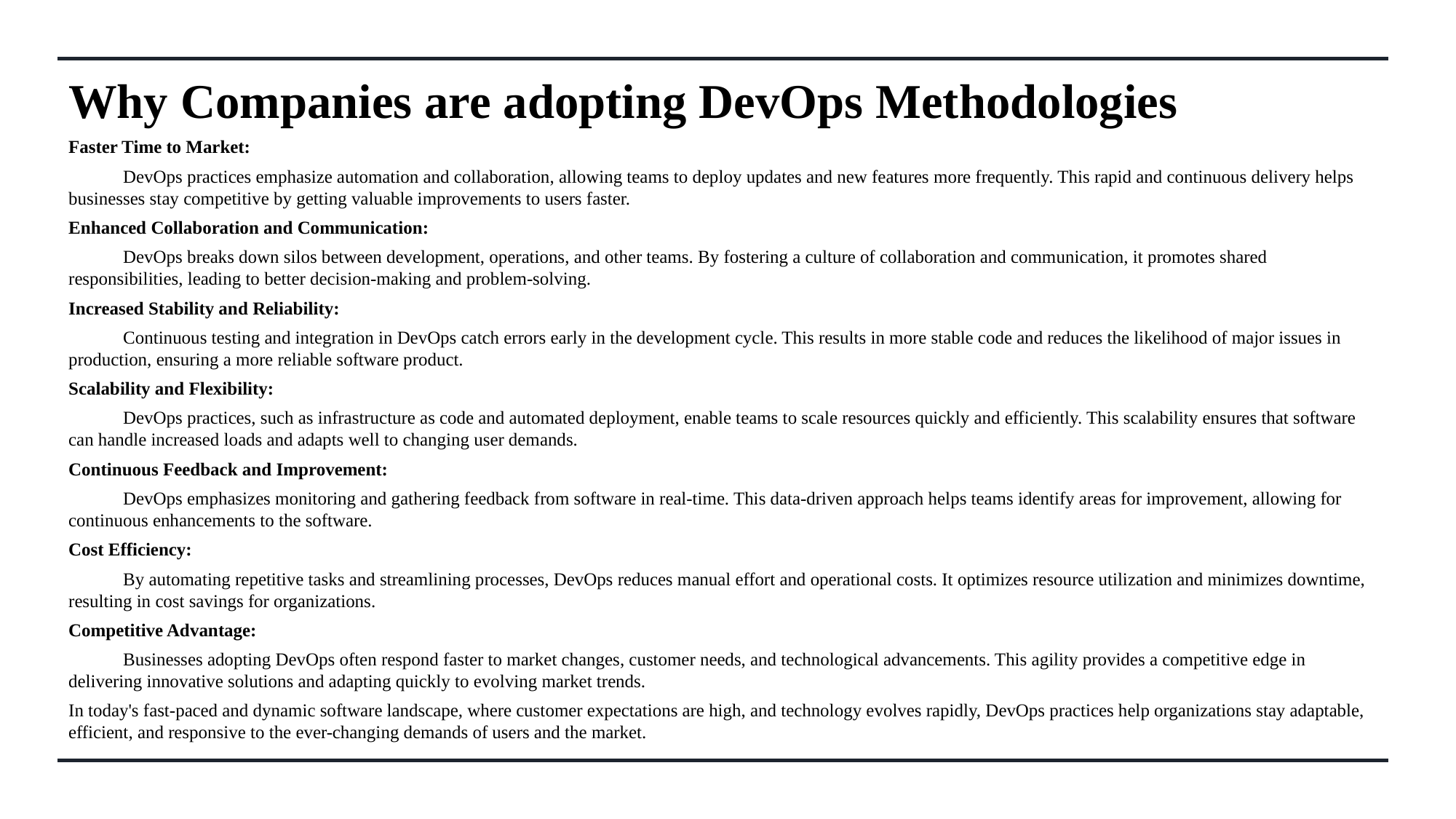

# Why Companies are adopting DevOps Methodologies
Faster Time to Market:
	DevOps practices emphasize automation and collaboration, allowing teams to deploy updates and new features more frequently. This rapid and continuous delivery helps businesses stay competitive by getting valuable improvements to users faster.
Enhanced Collaboration and Communication:
	DevOps breaks down silos between development, operations, and other teams. By fostering a culture of collaboration and communication, it promotes shared responsibilities, leading to better decision-making and problem-solving.
Increased Stability and Reliability:
	Continuous testing and integration in DevOps catch errors early in the development cycle. This results in more stable code and reduces the likelihood of major issues in production, ensuring a more reliable software product.
Scalability and Flexibility:
	DevOps practices, such as infrastructure as code and automated deployment, enable teams to scale resources quickly and efficiently. This scalability ensures that software can handle increased loads and adapts well to changing user demands.
Continuous Feedback and Improvement:
	DevOps emphasizes monitoring and gathering feedback from software in real-time. This data-driven approach helps teams identify areas for improvement, allowing for continuous enhancements to the software.
Cost Efficiency:
	By automating repetitive tasks and streamlining processes, DevOps reduces manual effort and operational costs. It optimizes resource utilization and minimizes downtime, resulting in cost savings for organizations.
Competitive Advantage:
	Businesses adopting DevOps often respond faster to market changes, customer needs, and technological advancements. This agility provides a competitive edge in delivering innovative solutions and adapting quickly to evolving market trends.
In today's fast-paced and dynamic software landscape, where customer expectations are high, and technology evolves rapidly, DevOps practices help organizations stay adaptable, efficient, and responsive to the ever-changing demands of users and the market.